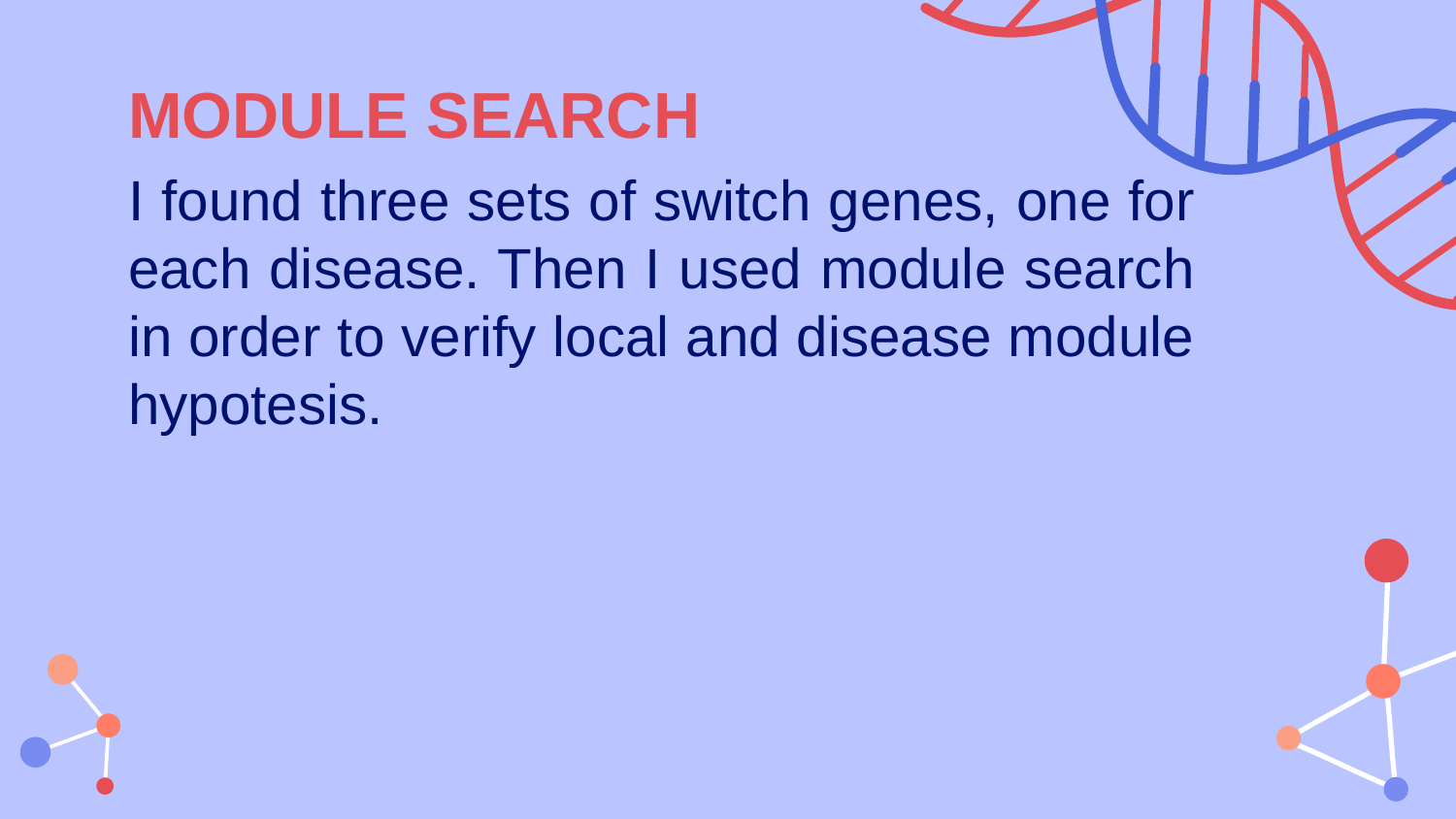

# MODULE SEARCH
I found three sets of switch genes, one for each disease. Then I used module search in order to verify local and disease module hypotesis.